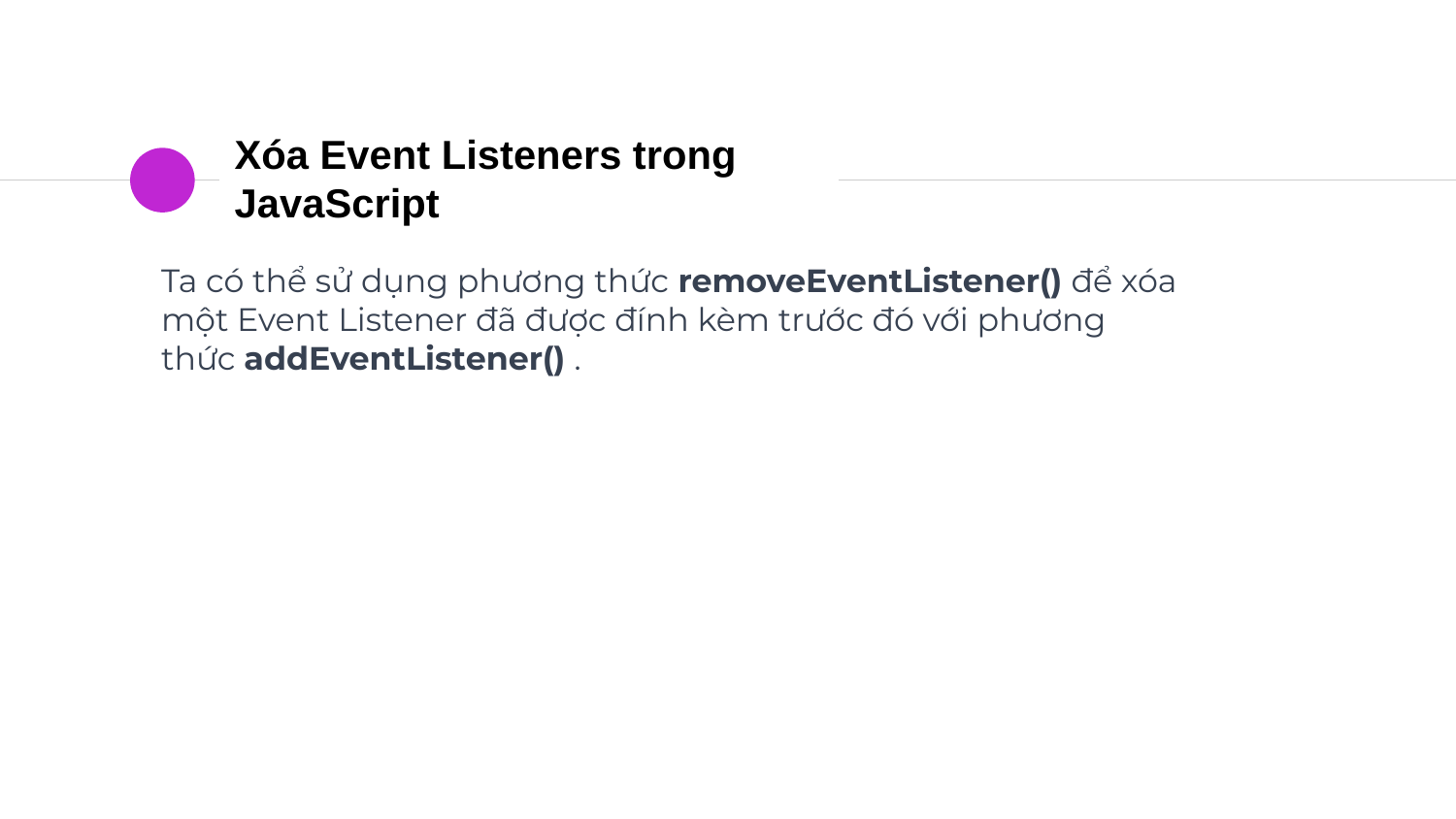

# Xóa Event Listeners trong JavaScript
Ta có thể sử dụng phương thức removeEventListener() để xóa một Event Listener đã được đính kèm trước đó với phương thức addEventListener() .